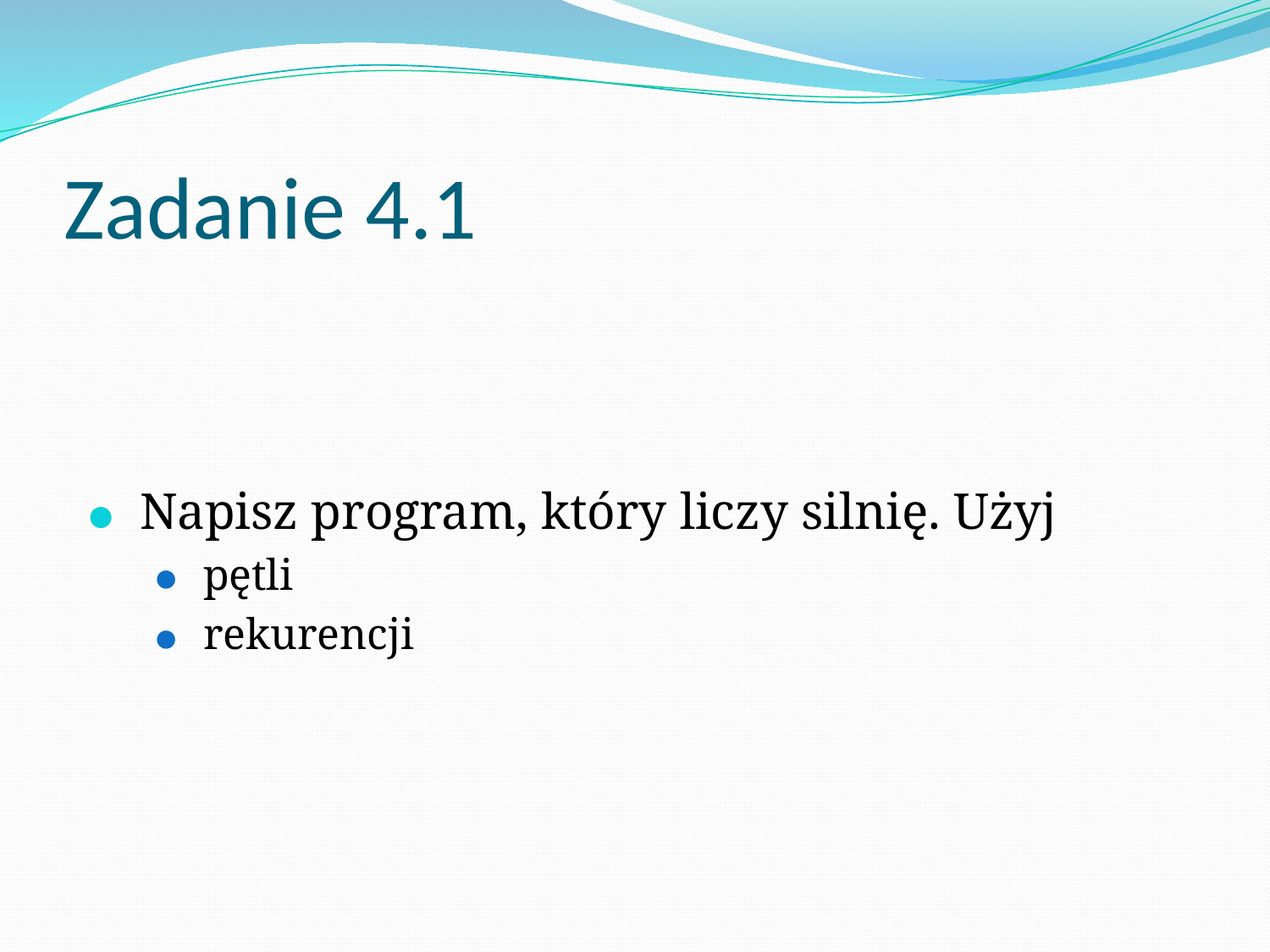

# Zadanie 4.1

Napisz program, który liczy silnię. Użyj
pętli
rekurencji